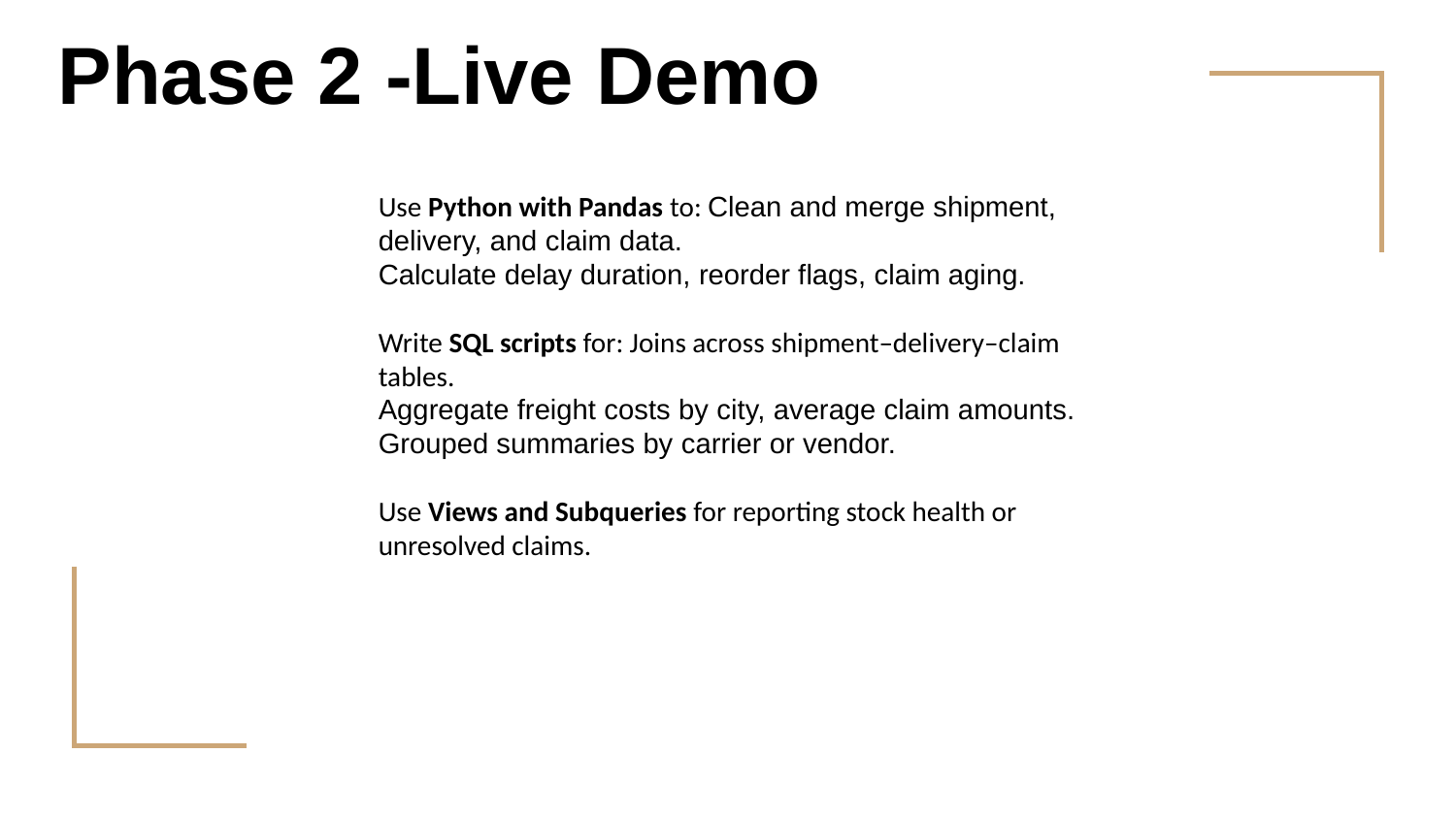

Phase 2 -Live Demo

Use Python with Pandas to: Clean and merge shipment, delivery, and claim data.
Calculate delay duration, reorder flags, claim aging.

Write SQL scripts for: Joins across shipment–delivery–claim tables.
Aggregate freight costs by city, average claim amounts.
Grouped summaries by carrier or vendor.

Use Views and Subqueries for reporting stock health or unresolved claims.